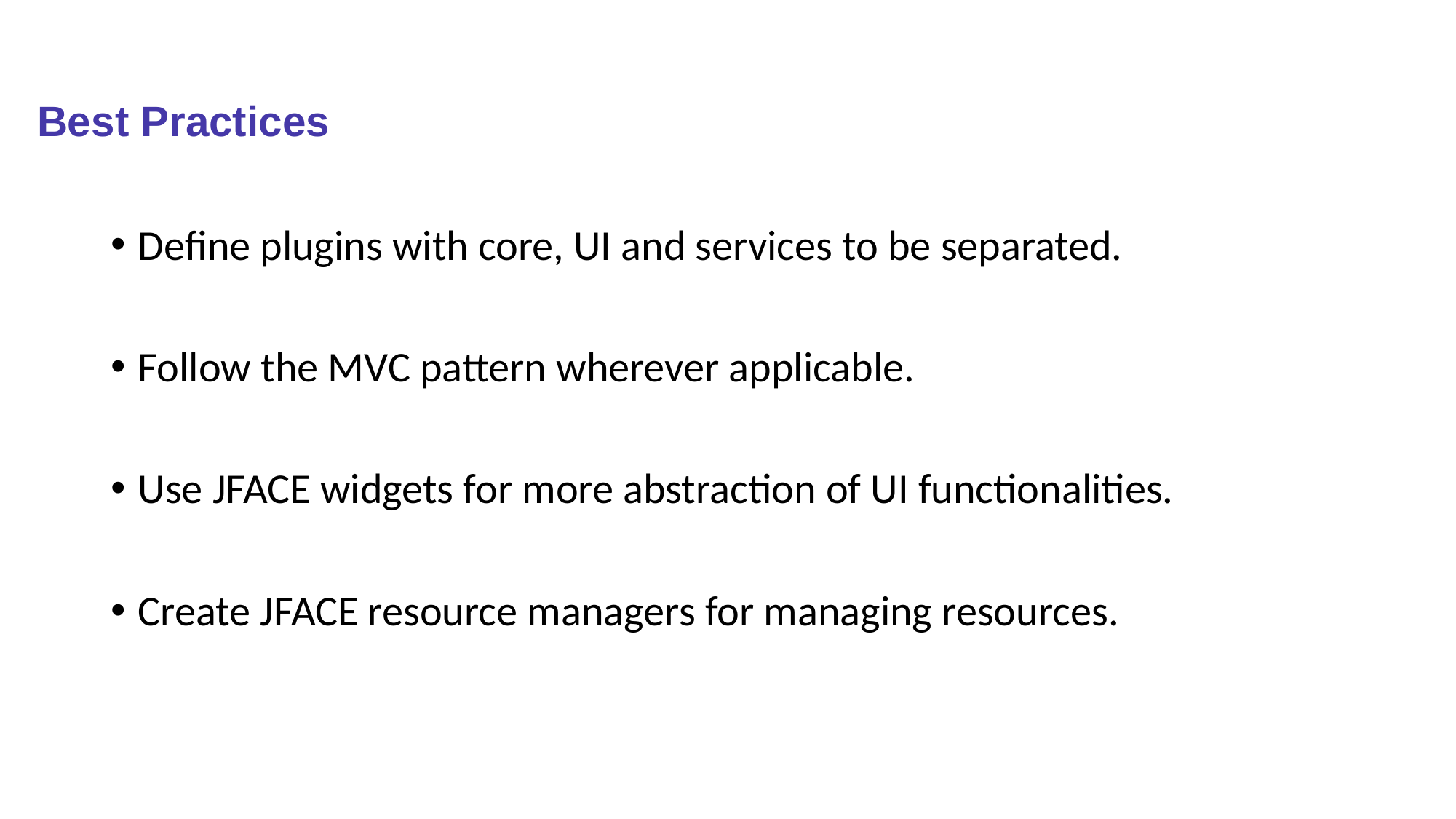

# Best Practices
Define plugins with core, UI and services to be separated.

Follow the MVC pattern wherever applicable.

Use JFACE widgets for more abstraction of UI functionalities.

Create JFACE resource managers for managing resources.